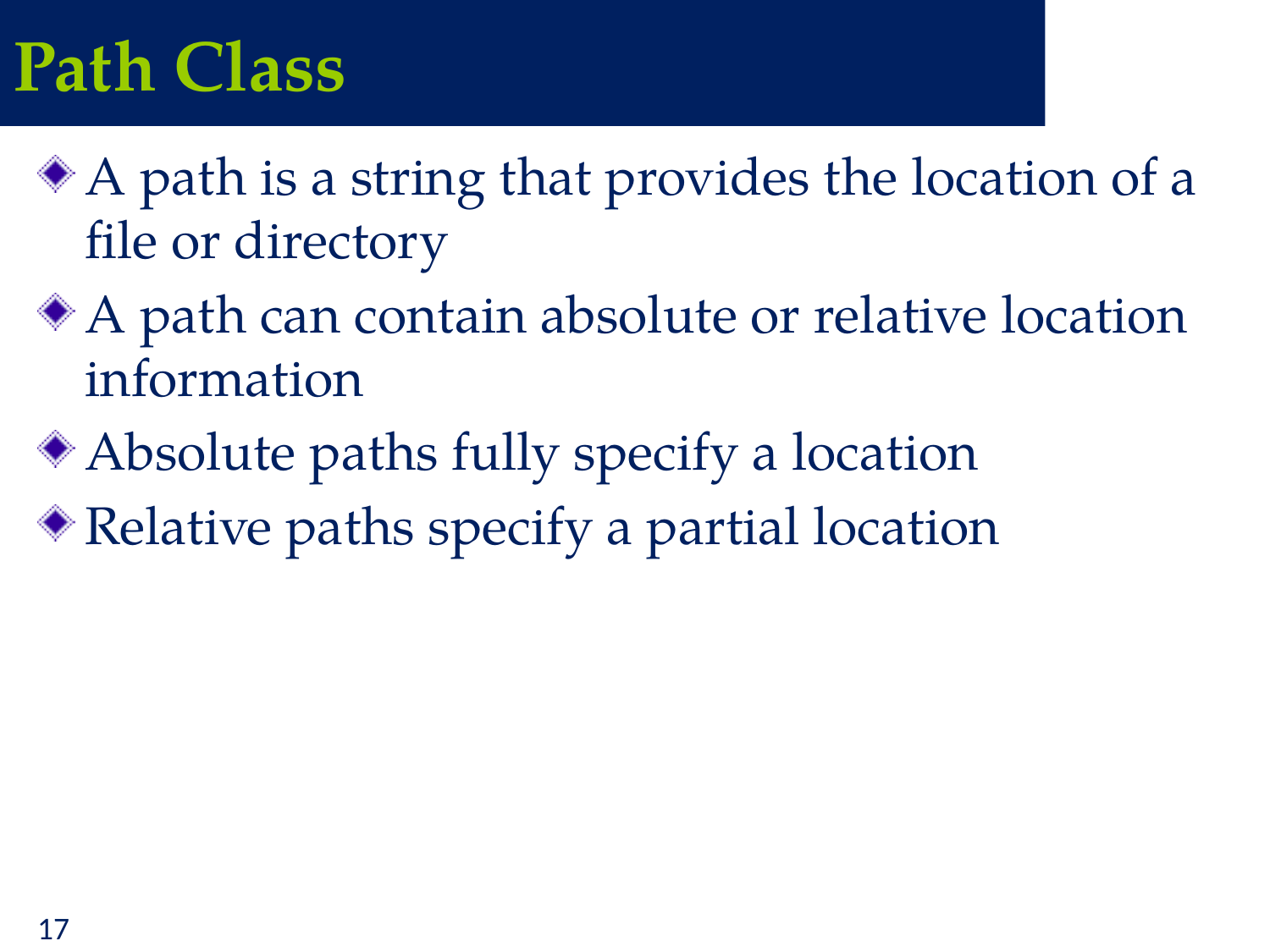

# Path Class
A path is a string that provides the location of a file or directory
A path can contain absolute or relative location information
Absolute paths fully specify a location
Relative paths specify a partial location

17